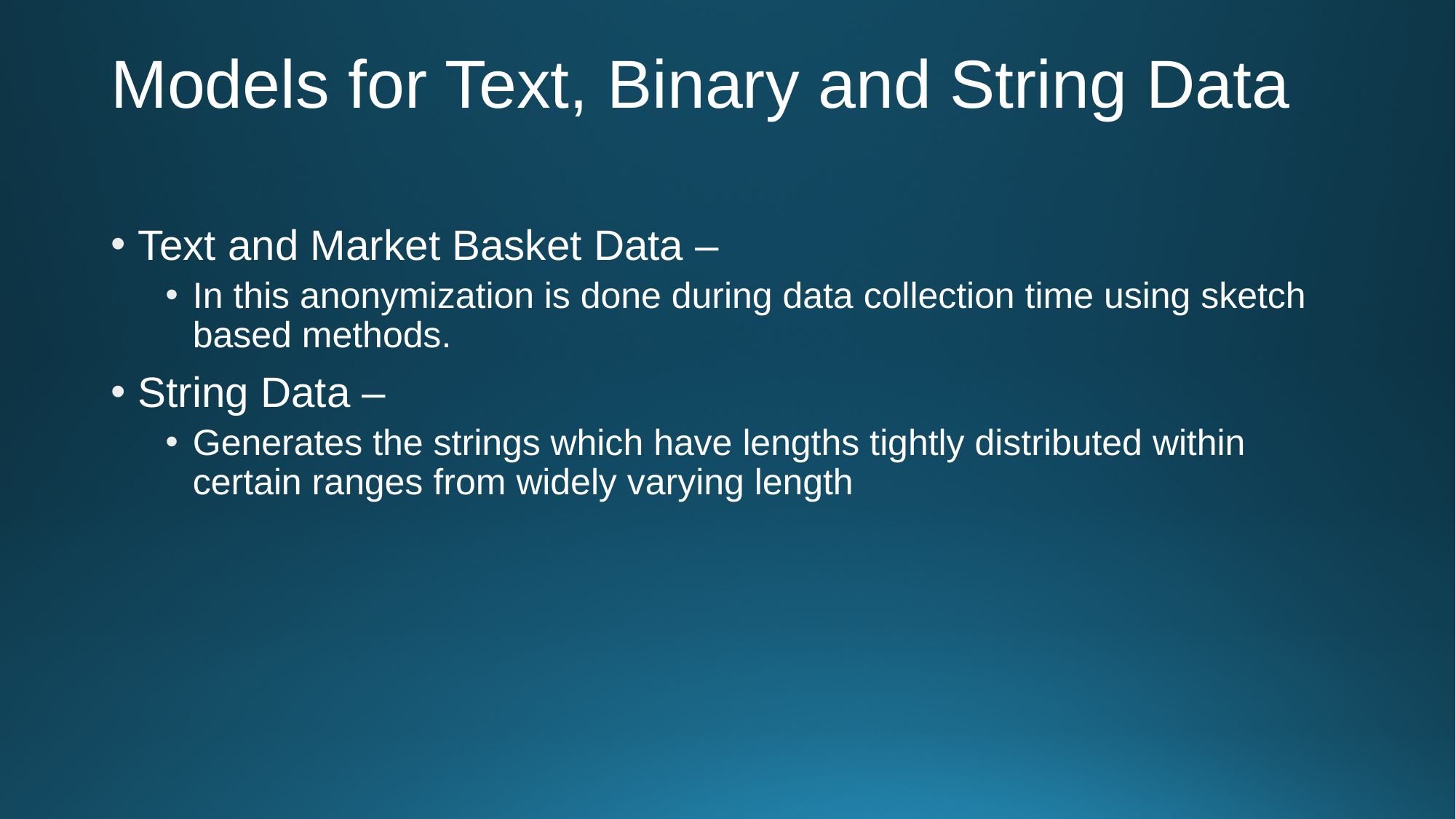

# Models for Text, Binary and String Data
Text and Market Basket Data –
In this anonymization is done during data collection time using sketch based methods.
String Data –
Generates the strings which have lengths tightly distributed within certain ranges from widely varying length